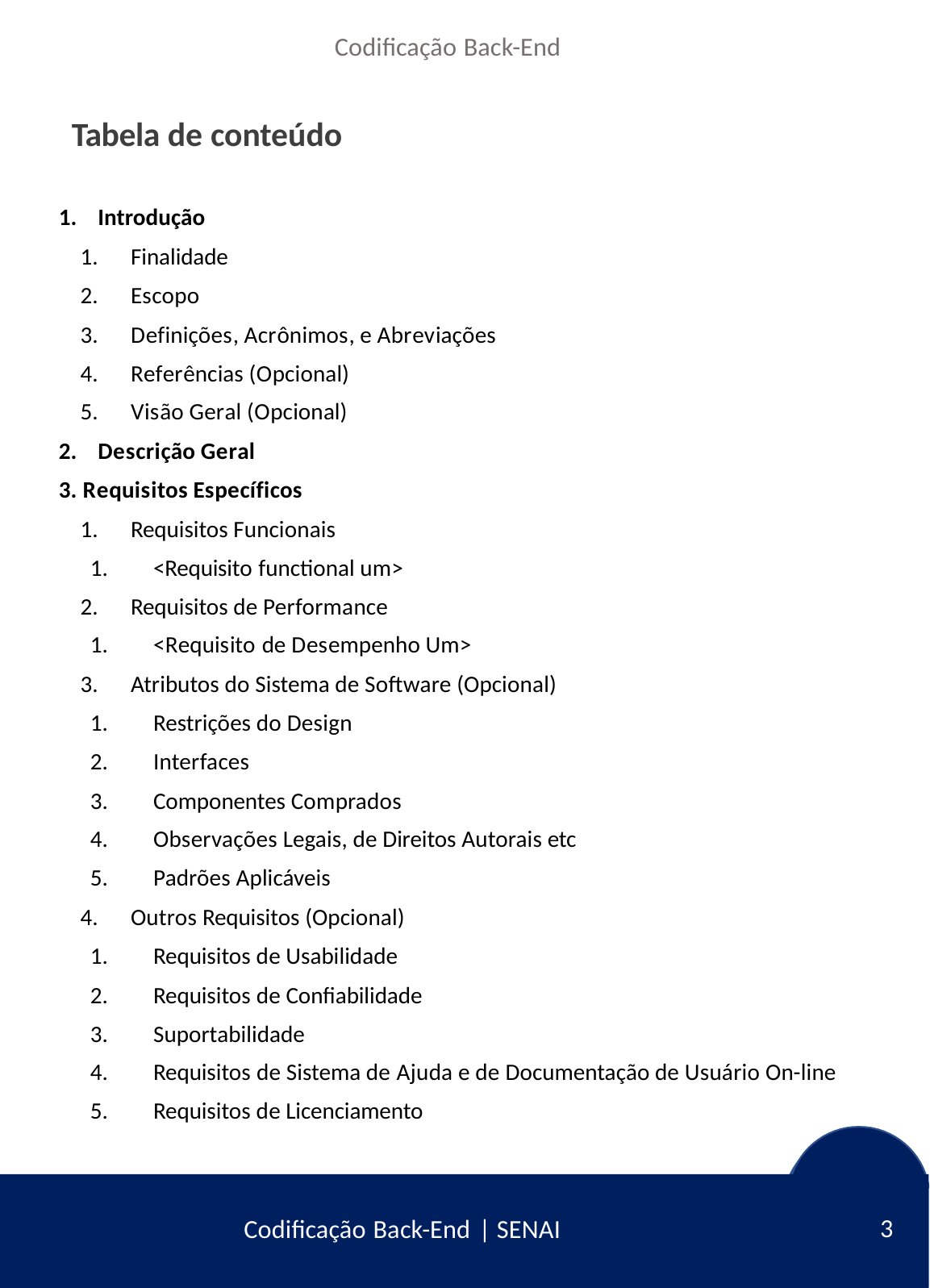

Codificação Back-End

Tabela de conteúdo

Introdução
Finalidade
Escopo
Definições, Acrônimos, e Abreviações
Referências (Opcional)
Visão Geral (Opcional)
Descrição Geral
Requisitos Específicos
Requisitos Funcionais
<Requisito functional um>
Requisitos de Performance
<Requisito de Desempenho Um>
Atributos do Sistema de Software (Opcional)
Restrições do Design
Interfaces
Componentes Comprados
Observações Legais, de Direitos Autorais etc
Padrões Aplicáveis
Outros Requisitos (Opcional)
Requisitos de Usabilidade
Requisitos de Confiabilidade
Suportabilidade
Requisitos de Sistema de Ajuda e de Documentação de Usuário On-line
Requisitos de Licenciamento
3
Codificação Back-End | SENAI